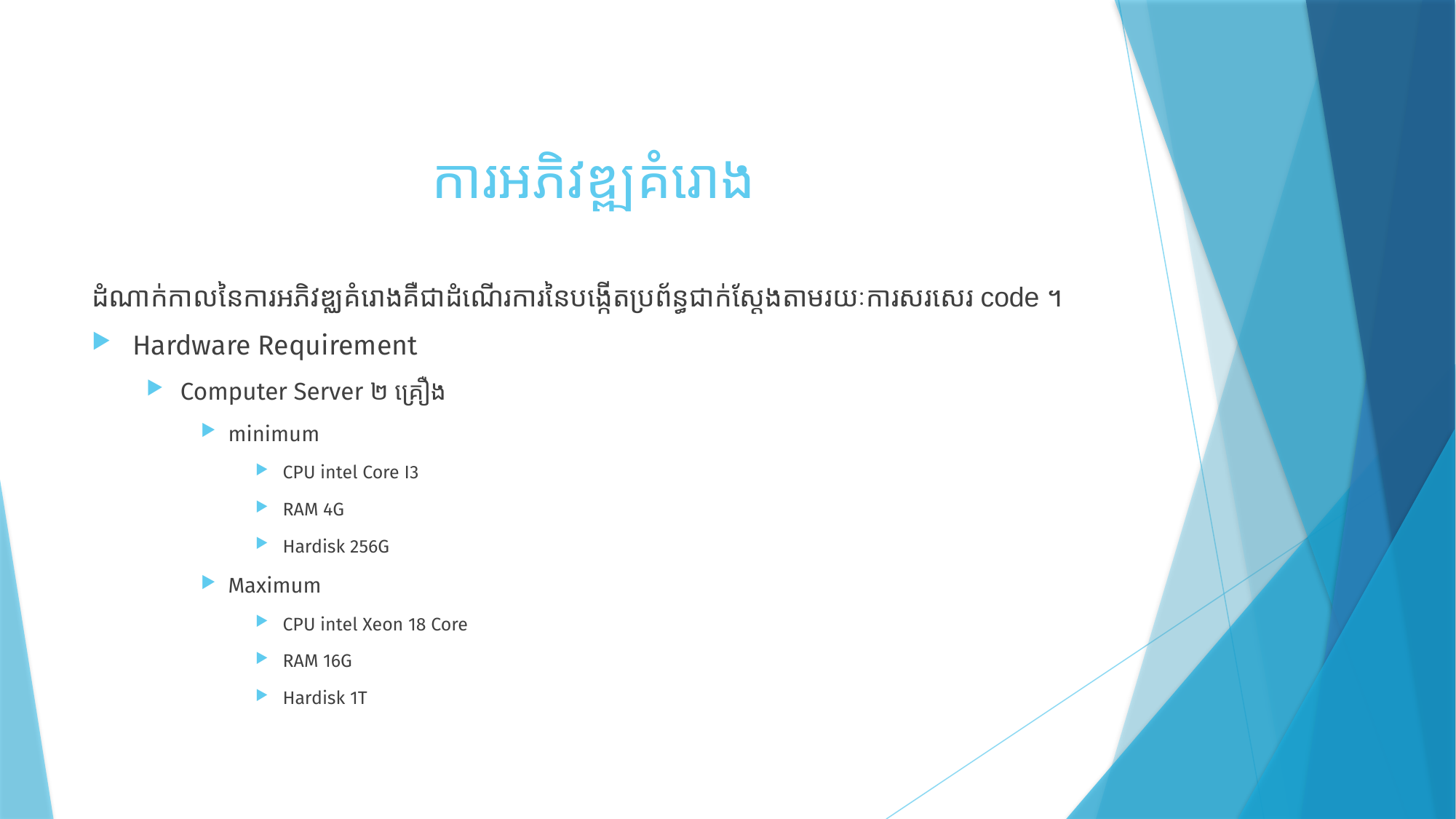

# ការអភិវឌ្ឍគំរោង
ដំណាក់កាលនៃការអភិវឌ្ឈគំរោងគឺជាដំណើរការនៃបង្កើត​ប្រព័ន្ធជាក់ស្តែងតាមរយៈការសរសេរ code ។
Hardware Requirement
Computer Server ២ គ្រឿង
minimum
CPU intel Core I3
RAM 4G
Hardisk 256G
Maximum
CPU intel Xeon 18 Core
RAM 16G
Hardisk 1T